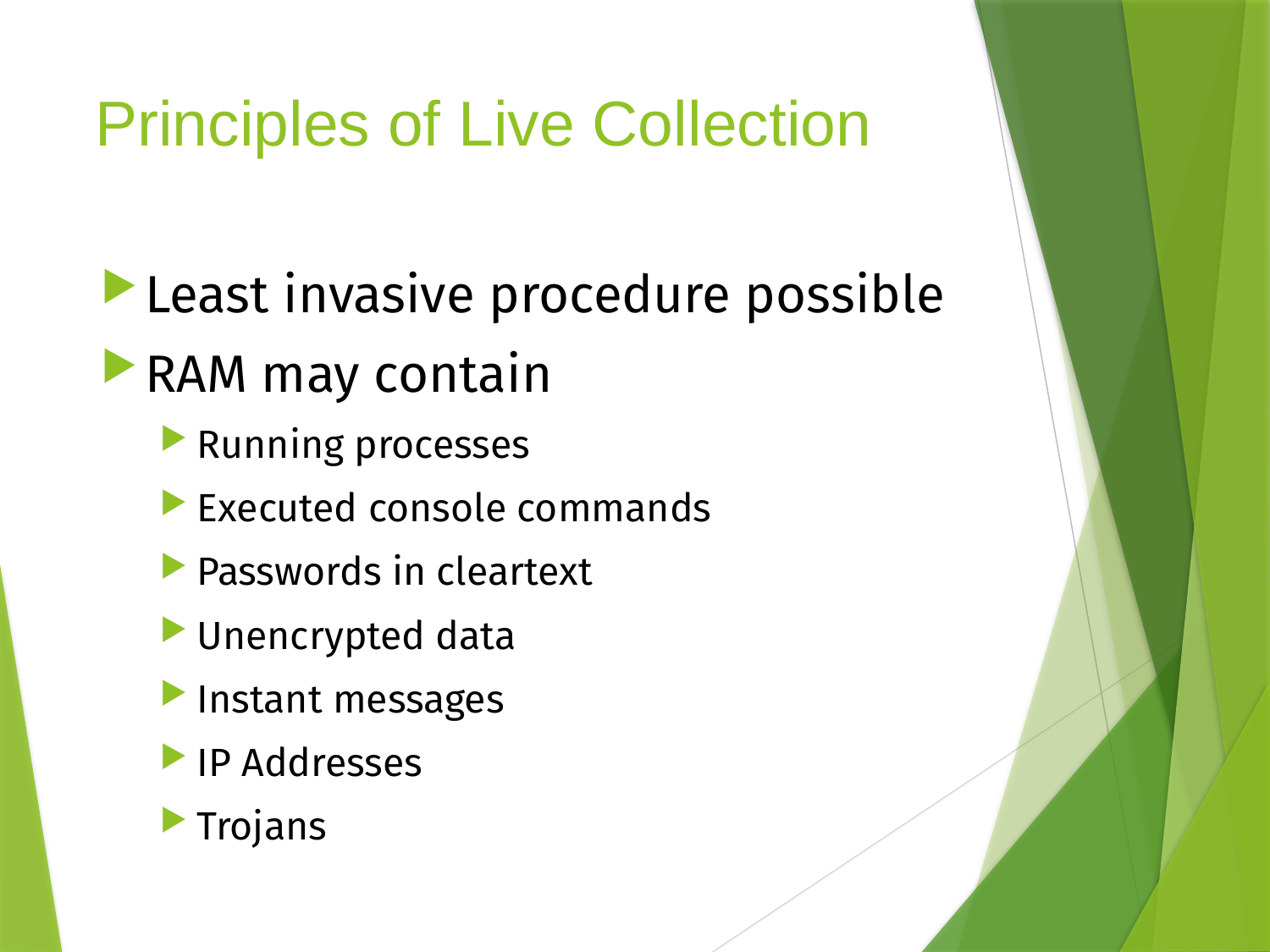

# Principles of Live Collection
Least invasive procedure possible
RAM may contain
Running processes
Executed console commands
Passwords in cleartext
Unencrypted data
Instant messages
IP Addresses
Trojans